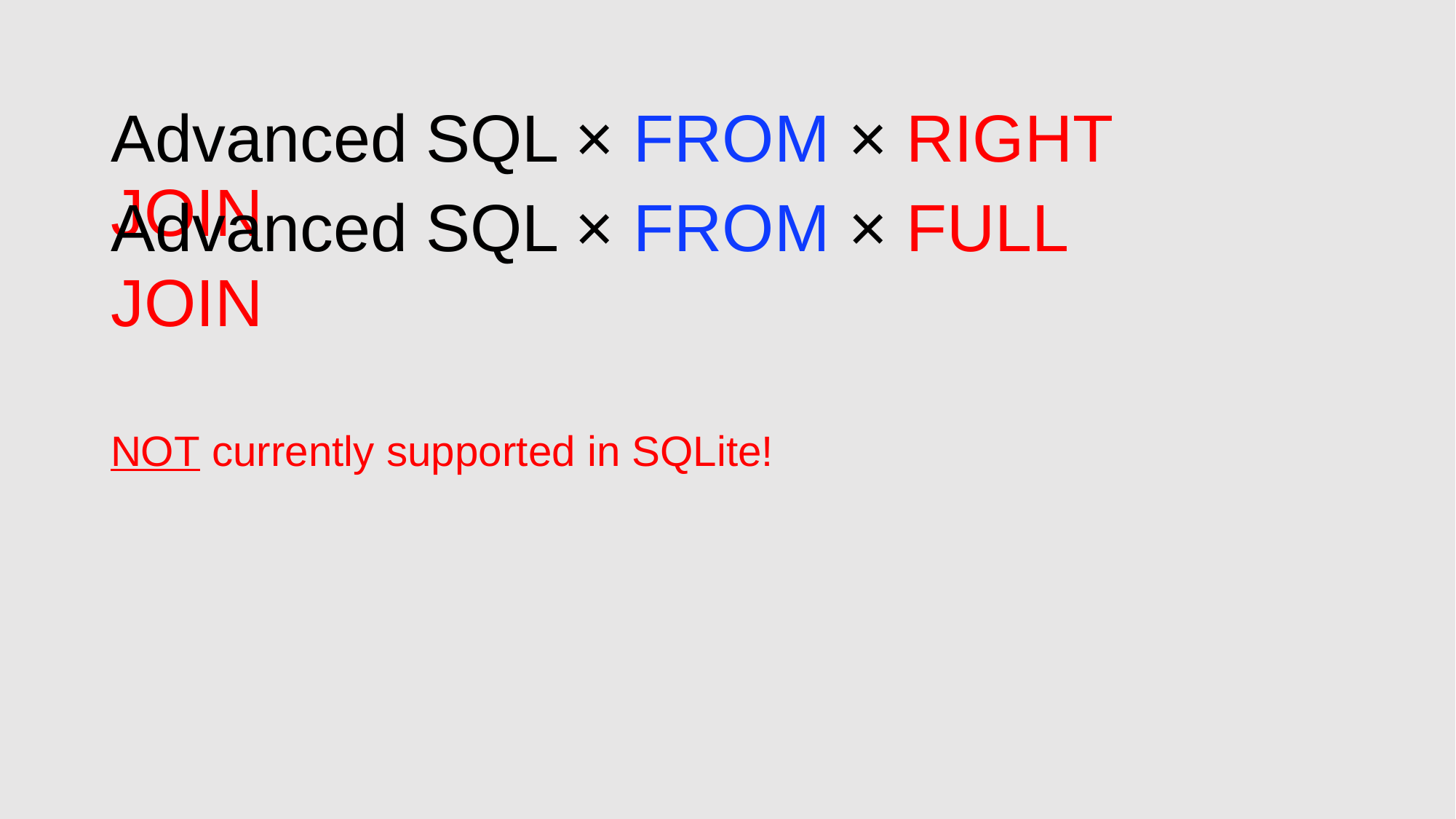

| Advanced SQL × FROM × RIGHT JOIN |  |
| --- | --- |
| Advanced SQL × FROM × FULL JOIN |  |
| --- | --- |
NOT currently supported in SQLite!